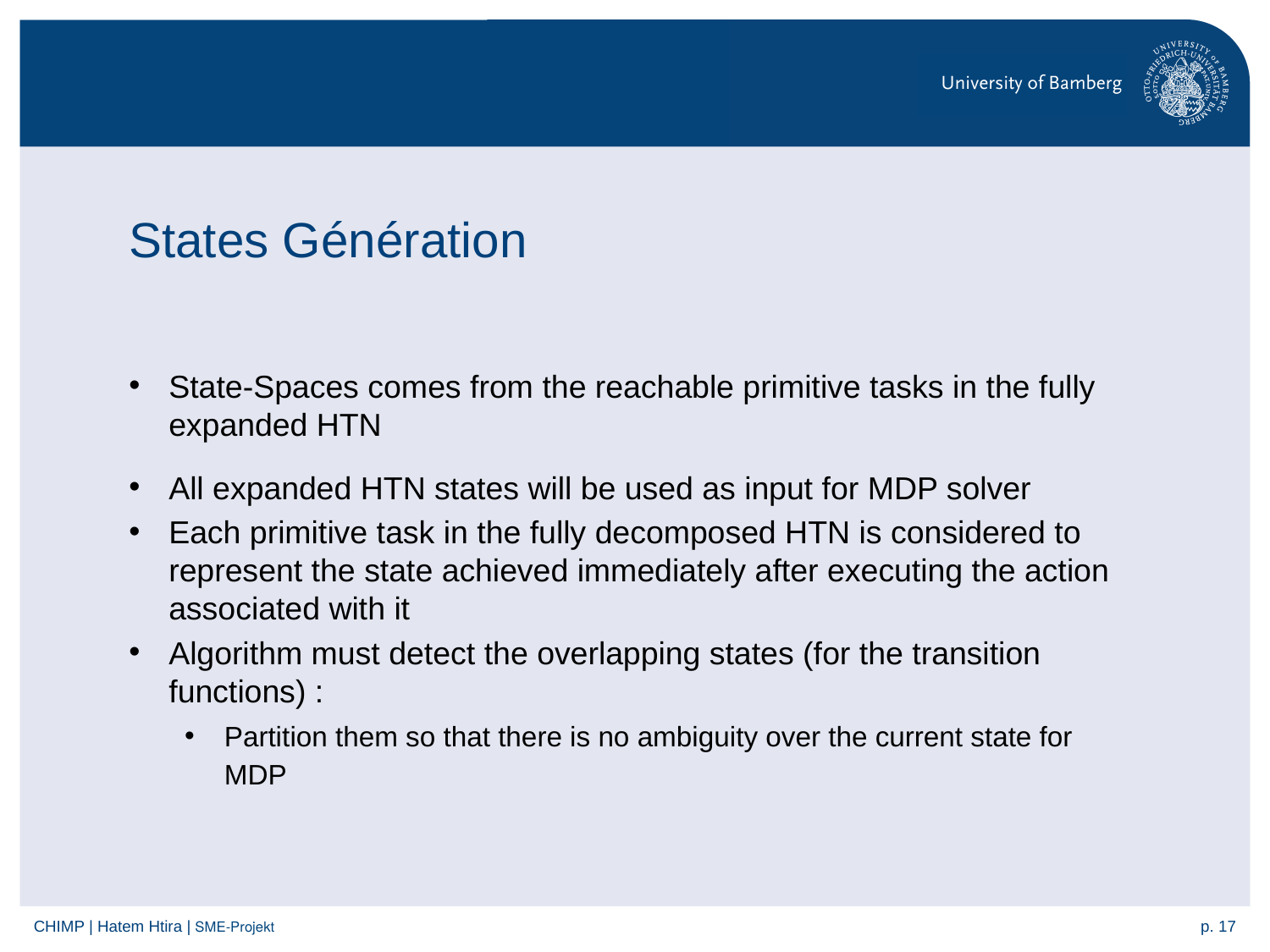

# States Génération
State-Spaces comes from the reachable primitive tasks in the fully expanded HTN
All expanded HTN states will be used as input for MDP solver
Each primitive task in the fully decomposed HTN is considered to represent the state achieved immediately after executing the action associated with it
Algorithm must detect the overlapping states (for the transition functions) :
Partition them so that there is no ambiguity over the current state for MDP